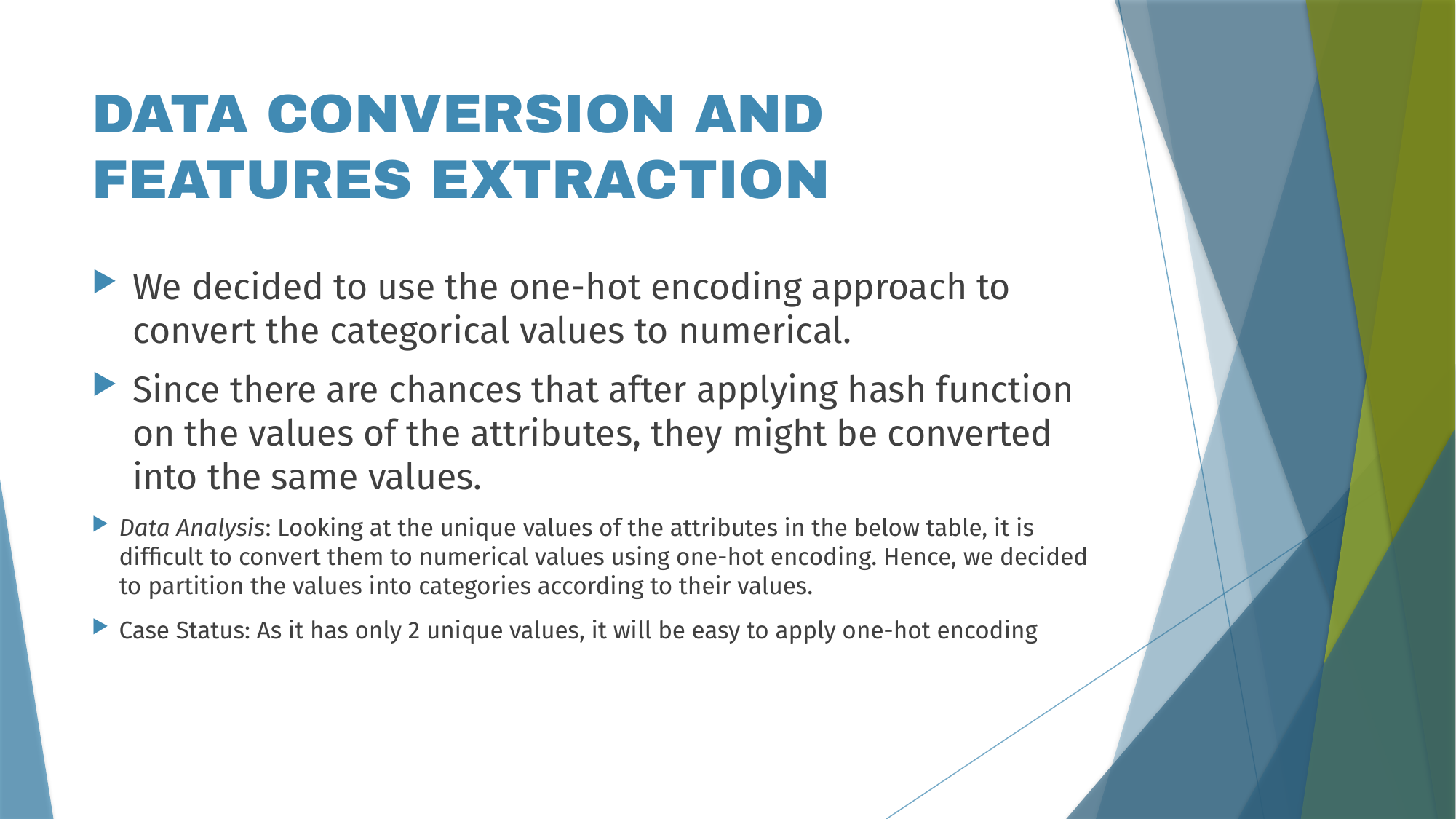

# DATA CONVERSION AND FEATURES EXTRACTION
We decided to use the one-hot encoding approach to convert the categorical values to numerical.
Since there are chances that after applying hash function on the values of the attributes, they might be converted into the same values.
Data Analysis: Looking at the unique values of the attributes in the below table, it is difficult to convert them to numerical values using one-hot encoding. Hence, we decided to partition the values into categories according to their values.
Case Status: As it has only 2 unique values, it will be easy to apply one-hot encoding